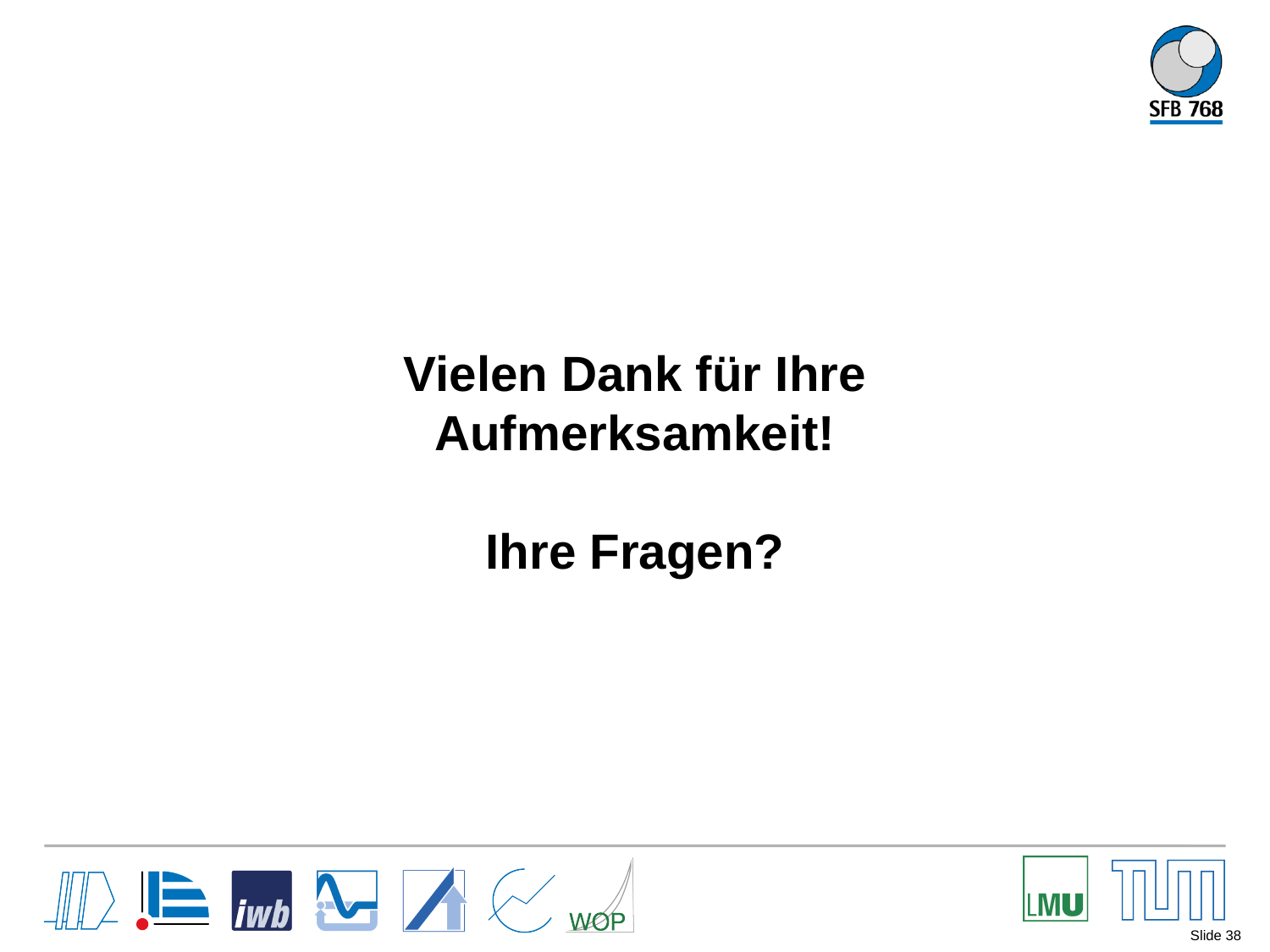

Vielen Dank für Ihre Aufmerksamkeit!

Ihre Fragen?